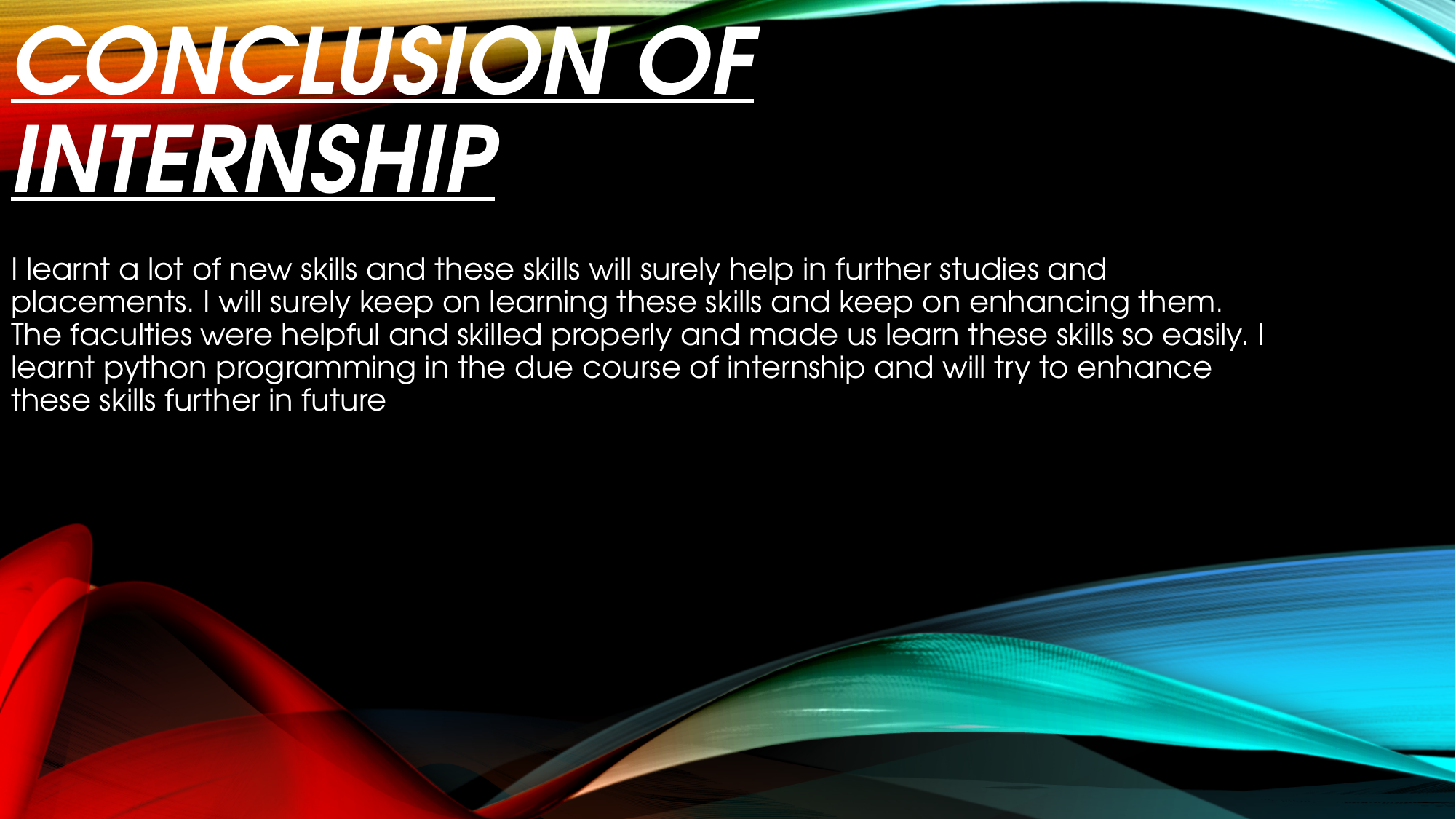

# Conclusion of Internship
I learnt a lot of new skills and these skills will surely help in further studies and placements. I will surely keep on learning these skills and keep on enhancing them. The faculties were helpful and skilled properly and made us learn these skills so easily. I learnt python programming in the due course of internship and will try to enhance these skills further in future